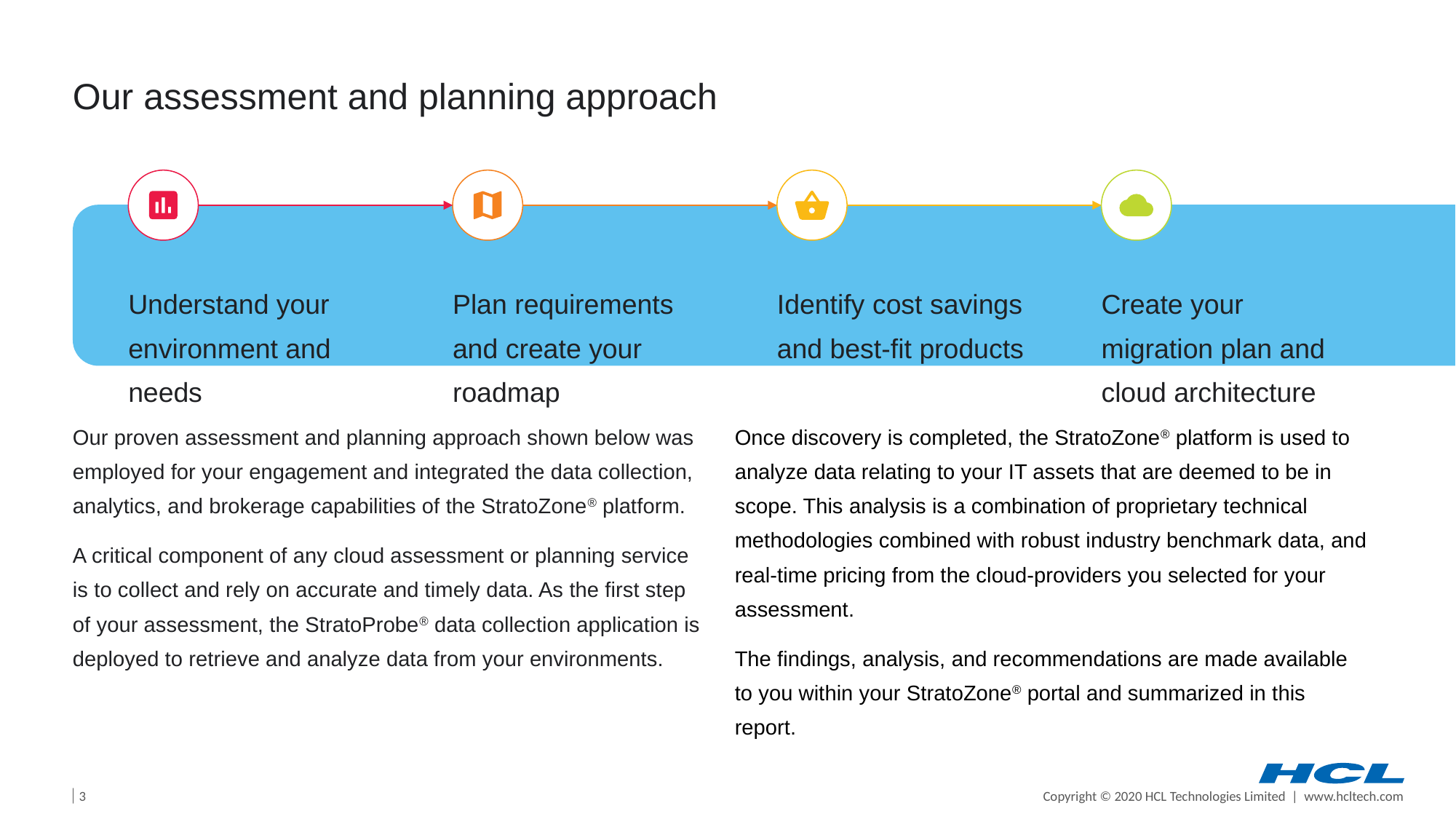

Our assessment and planning approach

Understand your environment and needs
Plan requirements and create your roadmap
Identify cost savings and best-fit products
Create your migration plan and cloud architecture
Our proven assessment and planning approach shown below was employed for your engagement and integrated the data collection, analytics, and brokerage capabilities of the StratoZone® platform.
A critical component of any cloud assessment or planning service is to collect and rely on accurate and timely data. As the first step of your assessment, the StratoProbe® data collection application is deployed to retrieve and analyze data from your environments.
Once discovery is completed, the StratoZone® platform is used to analyze data relating to your IT assets that are deemed to be in scope. This analysis is a combination of proprietary technical methodologies combined with robust industry benchmark data, and real-time pricing from the cloud-providers you selected for your assessment.
The findings, analysis, and recommendations are made available to you within your StratoZone® portal and summarized in this report.